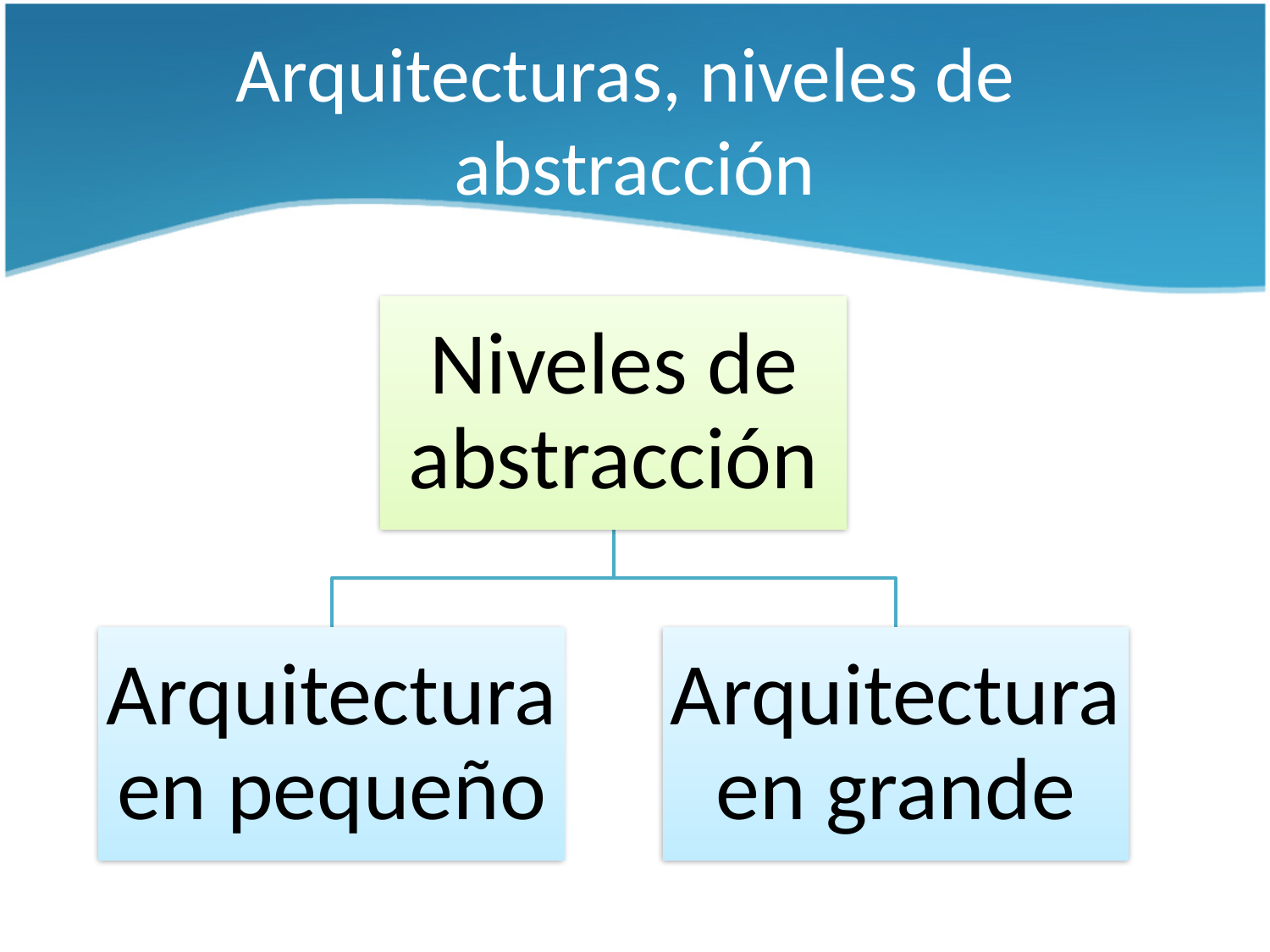

# Arquitecturas, niveles de  abstracción
Niveles de abstracción
Arquitectura en pequeño
Arquitectura en grande